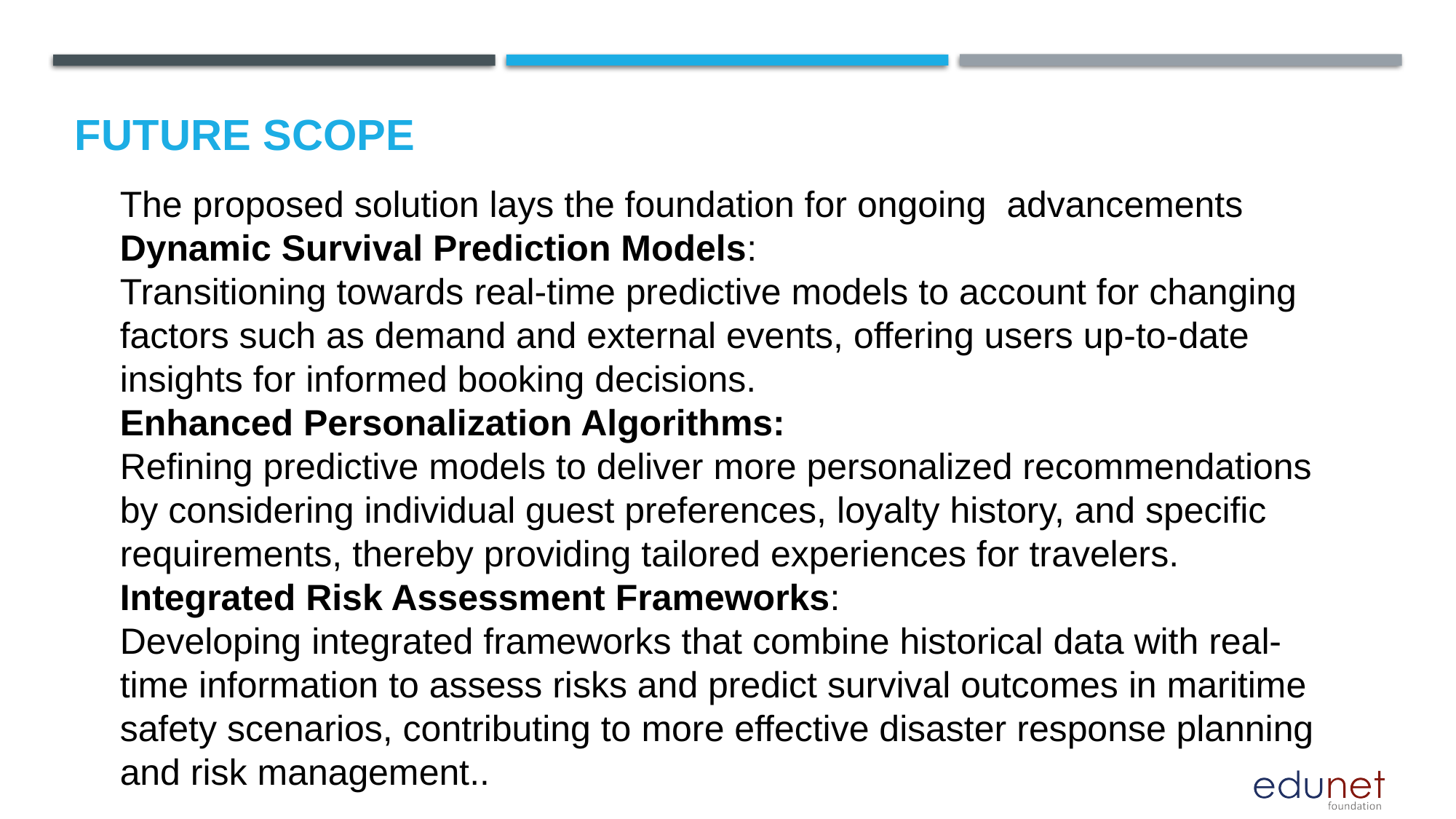

Future scope

The proposed solution lays the foundation for ongoing  advancements
Dynamic Survival Prediction Models:
Transitioning towards real-time predictive models to account for changing factors such as demand and external events, offering users up-to-date insights for informed booking decisions.
Enhanced Personalization Algorithms:
Refining predictive models to deliver more personalized recommendations by considering individual guest preferences, loyalty history, and specific requirements, thereby providing tailored experiences for travelers.
Integrated Risk Assessment Frameworks:
Developing integrated frameworks that combine historical data with real-time information to assess risks and predict survival outcomes in maritime safety scenarios, contributing to more effective disaster response planning and risk management..